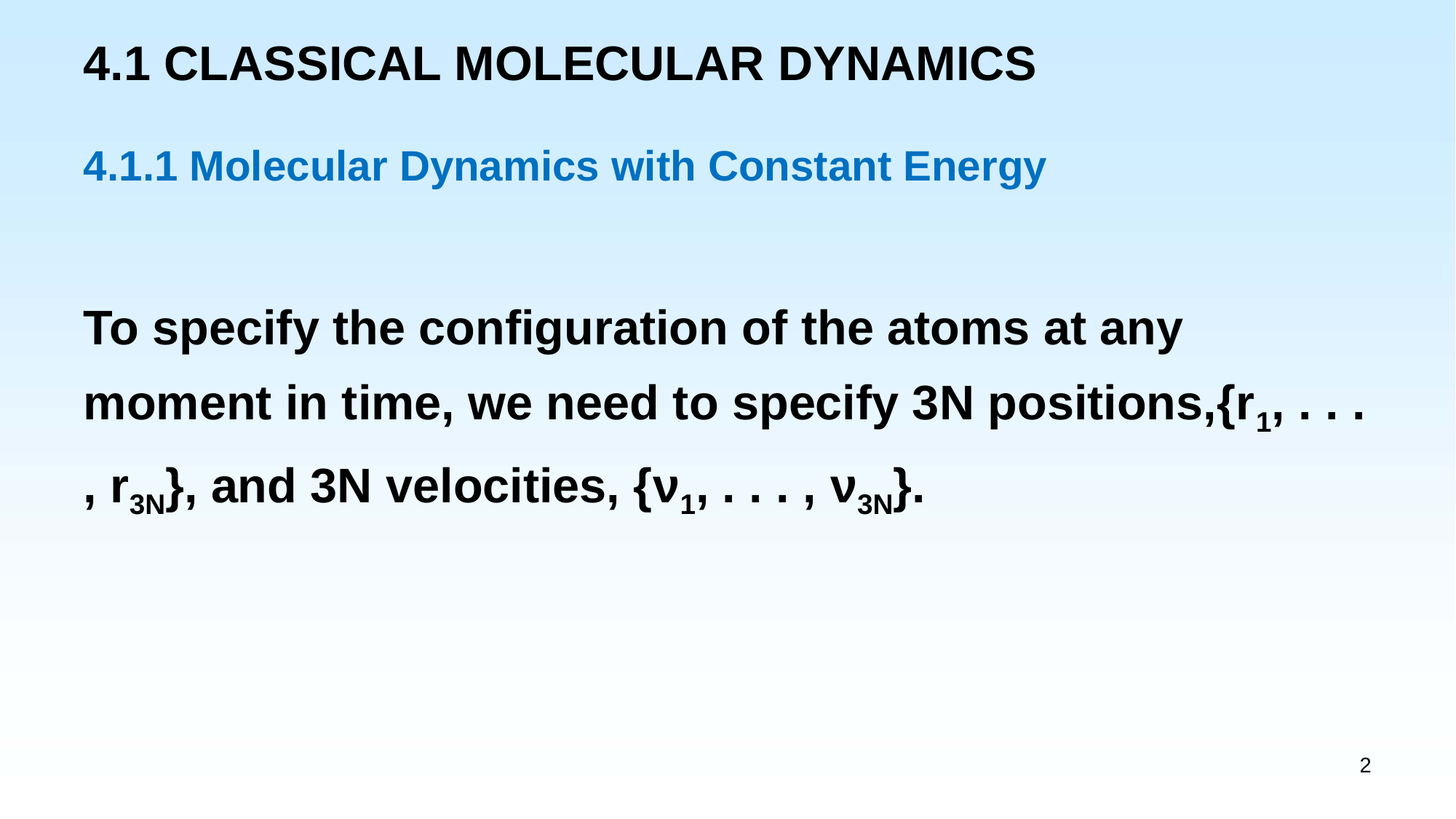

# 4.1 CLASSICAL MOLECULAR DYNAMICS
4.1.1 Molecular Dynamics with Constant Energy

To specify the configuration of the atoms at any moment in time, we need to specify 3N positions,{r1, . . . , r3N}, and 3N velocities, {ν1, . . . , ν3N}.
2